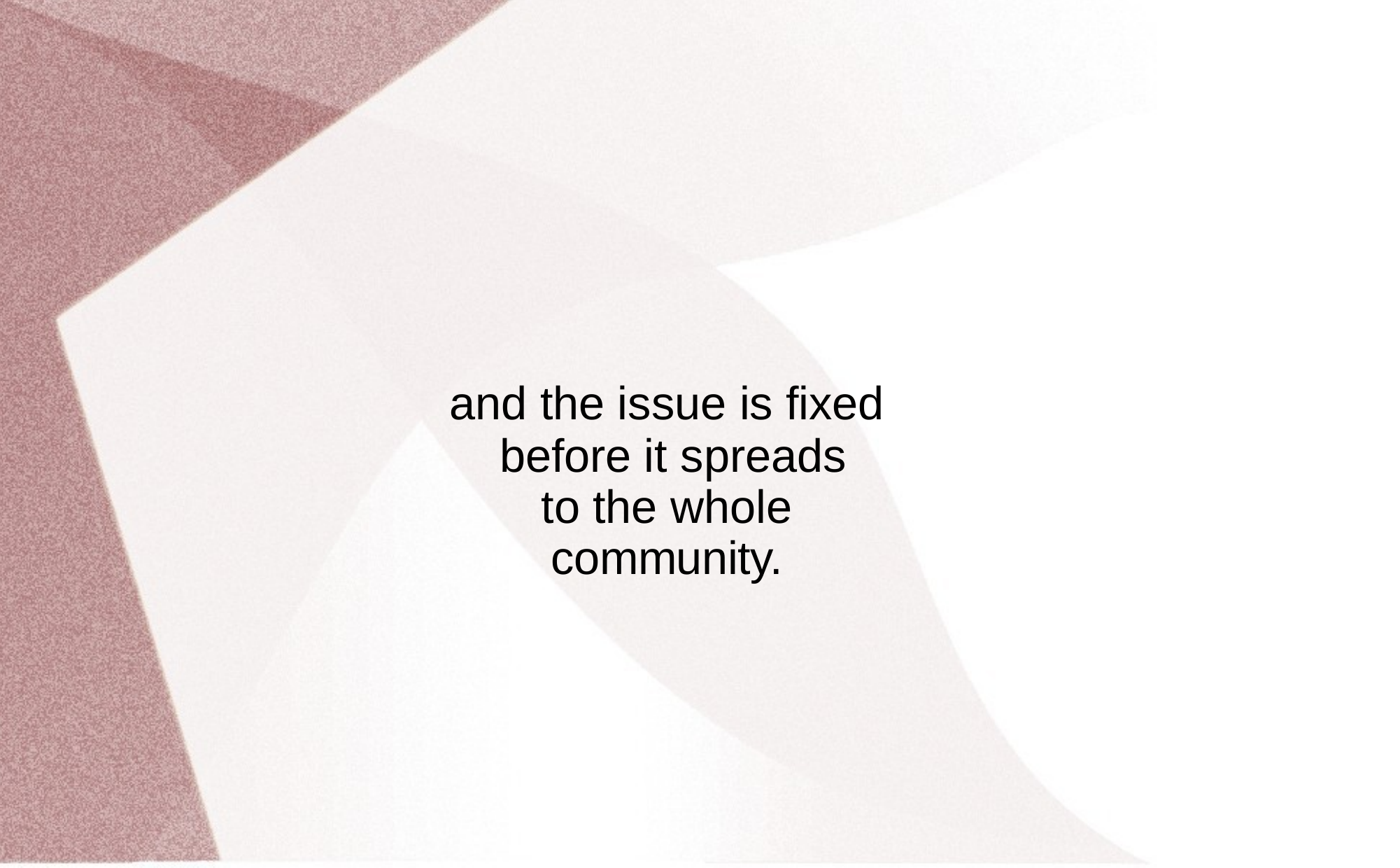

# and the issue is fixed  before it spreads
to the whole community.